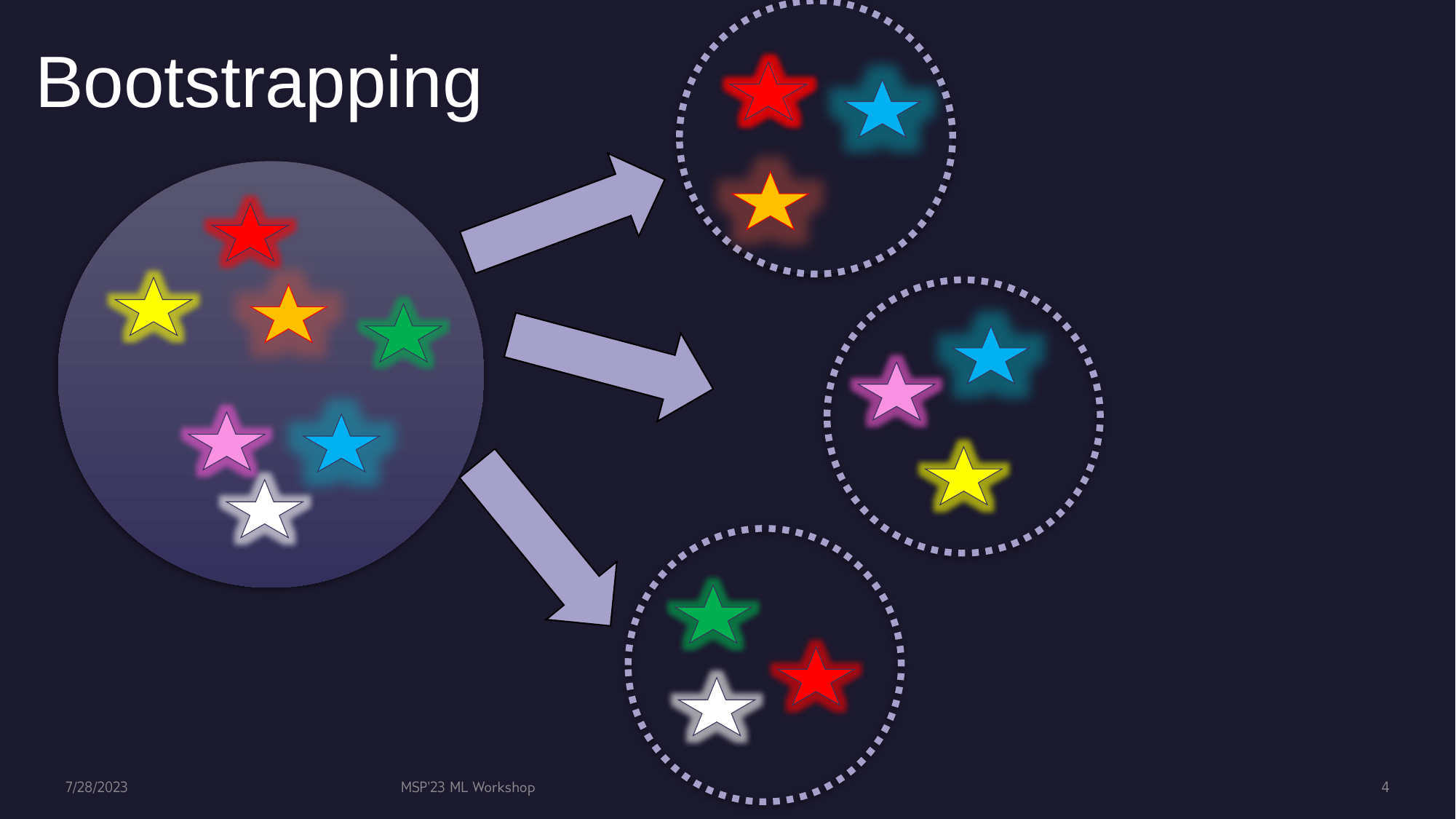

# Bootstrapping

7/28/2023
MSP'23 ML Workshop
4